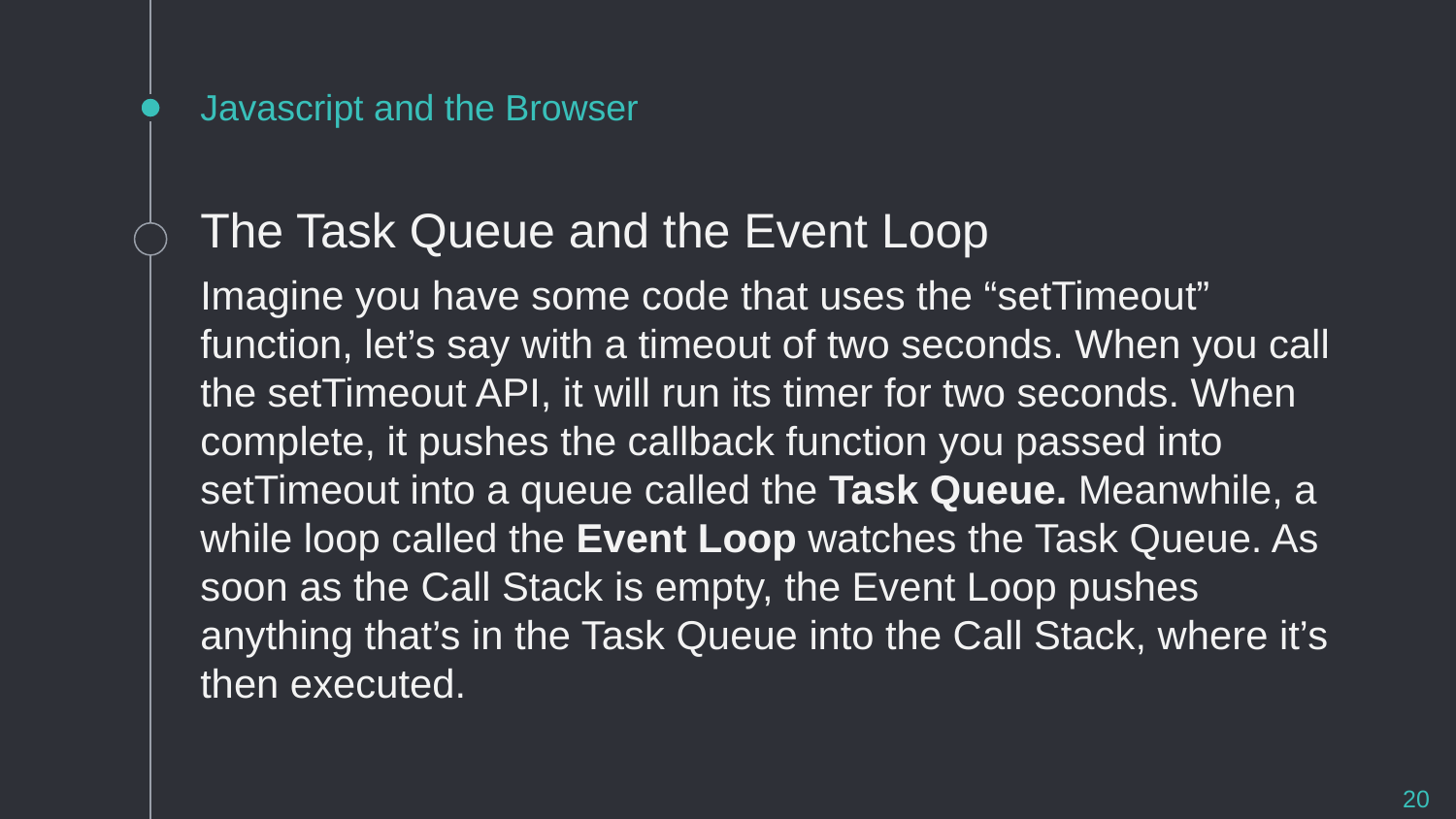

# Javascript and the Browser
The Task Queue and the Event Loop
Imagine you have some code that uses the “setTimeout” function, let’s say with a timeout of two seconds. When you call the setTimeout API, it will run its timer for two seconds. When complete, it pushes the callback function you passed into setTimeout into a queue called the Task Queue. Meanwhile, a while loop called the Event Loop watches the Task Queue. As soon as the Call Stack is empty, the Event Loop pushes anything that’s in the Task Queue into the Call Stack, where it’s then executed.
20